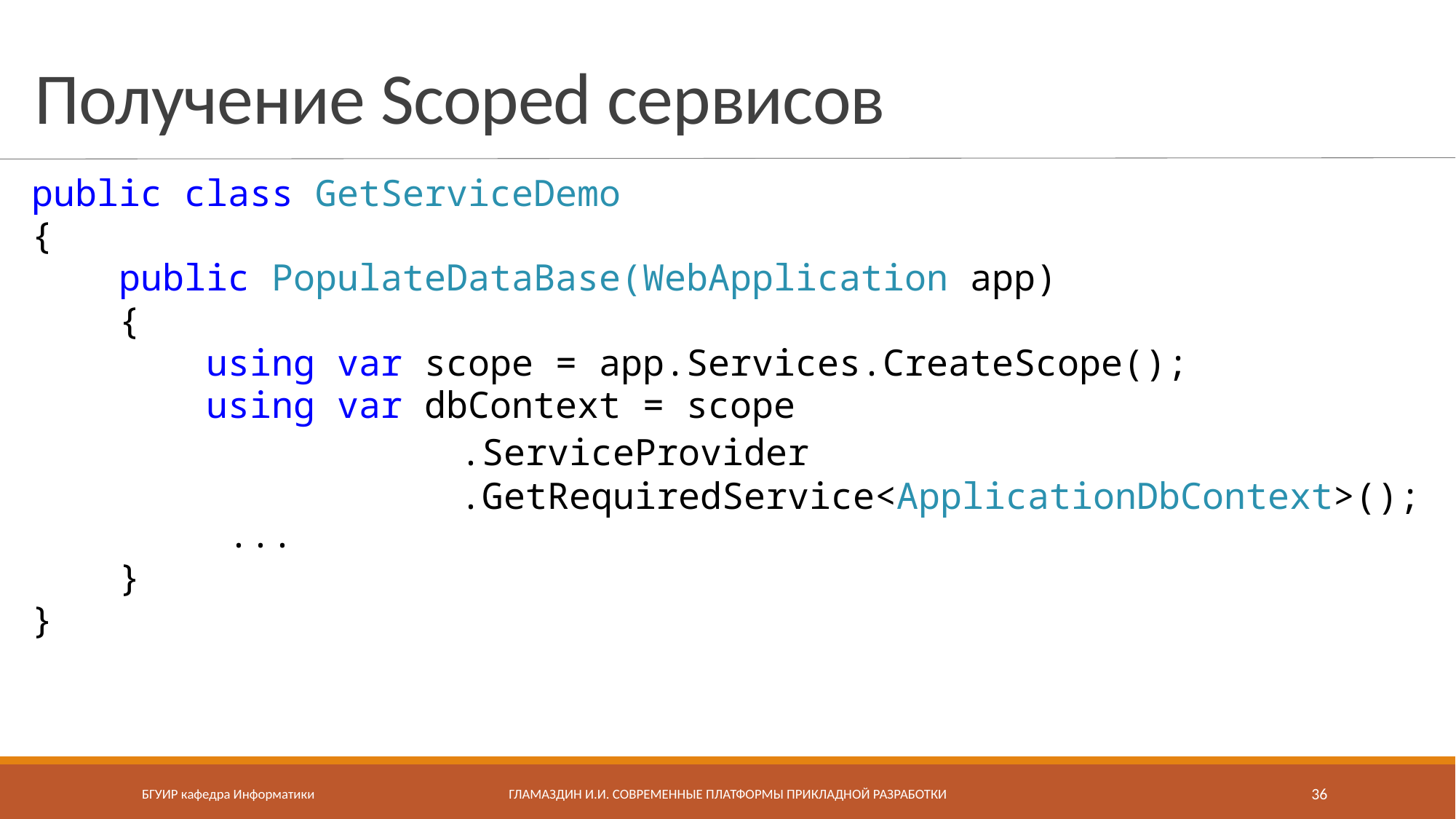

# Получение Scoped сервисов
public class GetServiceDemo
{
    public PopulateDataBase(WebApplication app)
    {
        using var scope = app.Services.CreateScope();
        using var dbContext = scope
				.ServiceProvider
				.GetRequiredService<ApplicationDbContext>();
         ...
    }
}
БГУИР кафедра Информатики
Гламаздин И.И. Современные платформы прикладной разработки
36